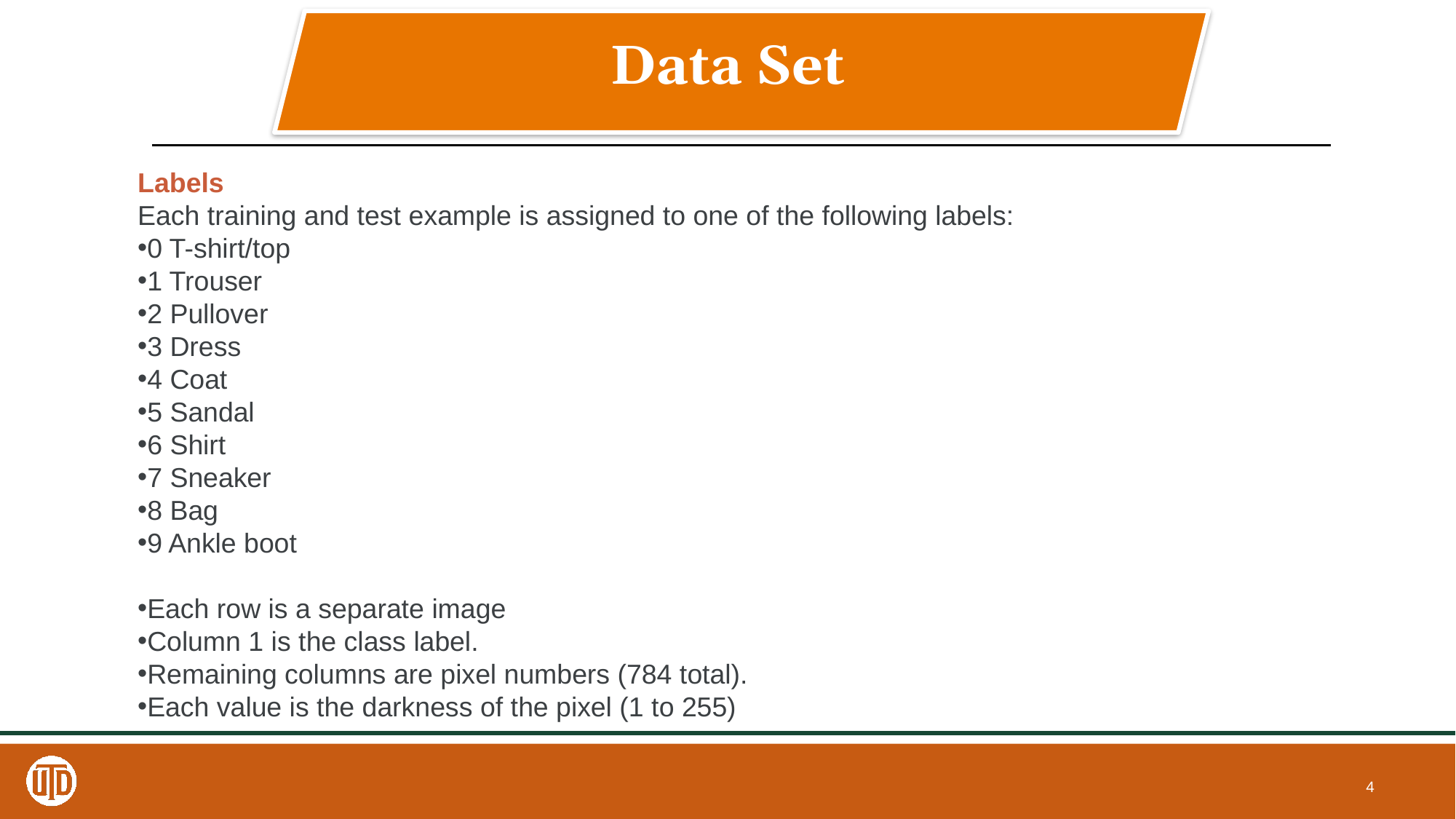

Data Set
Labels
Each training and test example is assigned to one of the following labels:
0 T-shirt/top
1 Trouser
2 Pullover
3 Dress
4 Coat
5 Sandal
6 Shirt
7 Sneaker
8 Bag
9 Ankle boot

Each row is a separate image
Column 1 is the class label.
Remaining columns are pixel numbers (784 total).
Each value is the darkness of the pixel (1 to 255)
4